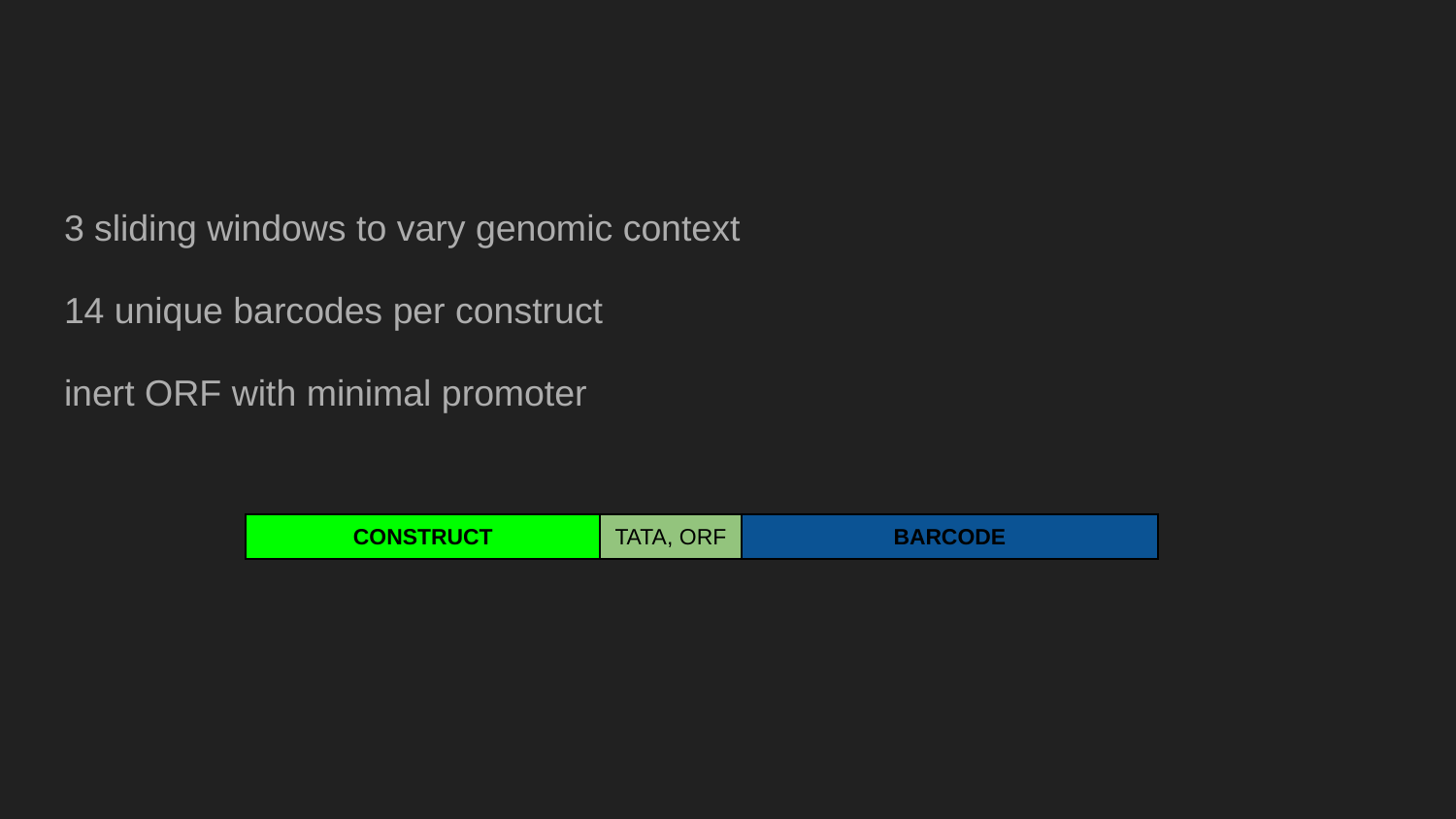

#
3 sliding windows to vary genomic context
14 unique barcodes per construct
inert ORF with minimal promoter
| CONSTRUCT | TATA, ORF | BARCODE |
| --- | --- | --- |